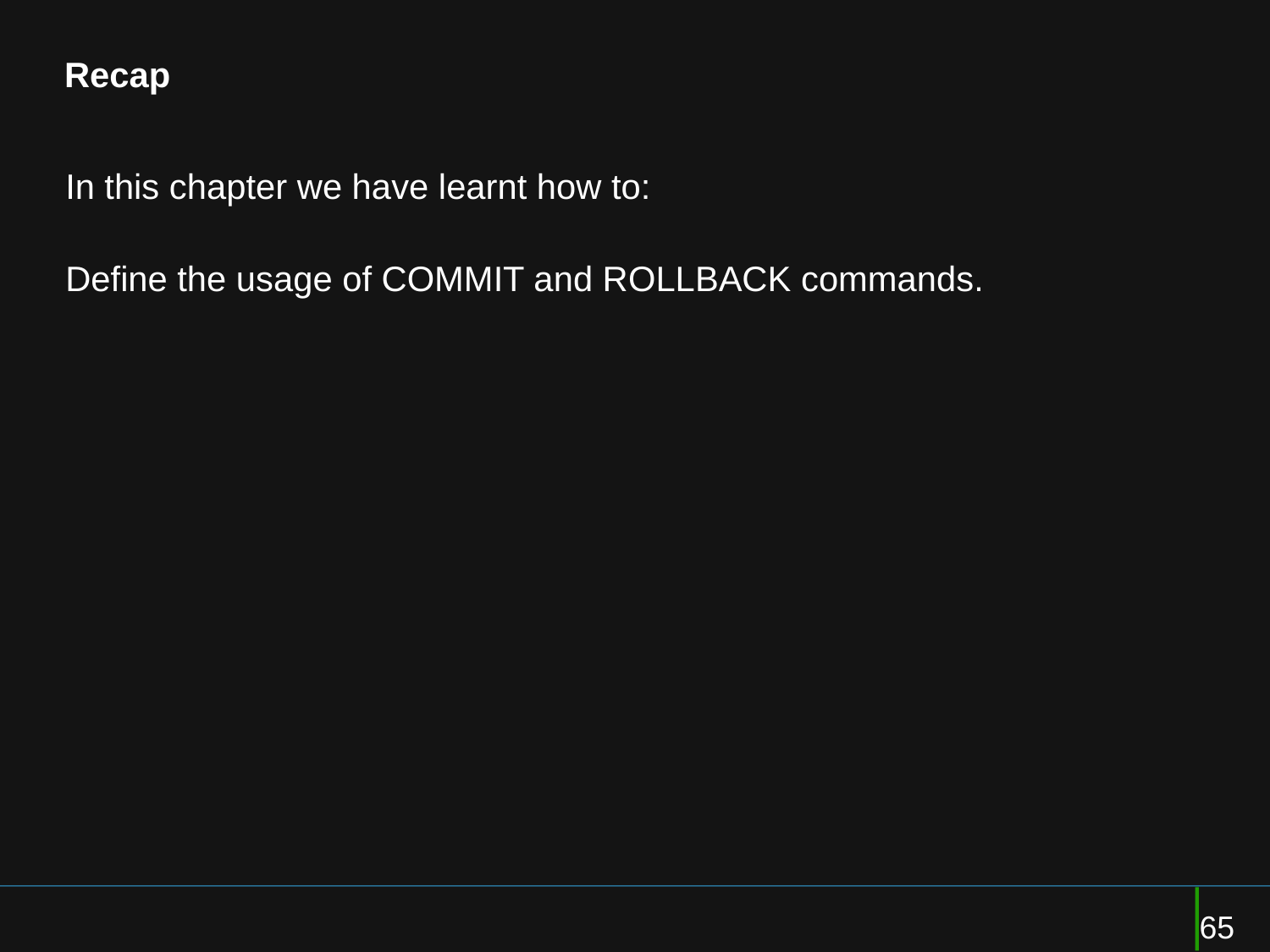

# Recap
In this chapter we have learnt how to:

Define the usage of COMMIT and ROLLBACK commands.

65